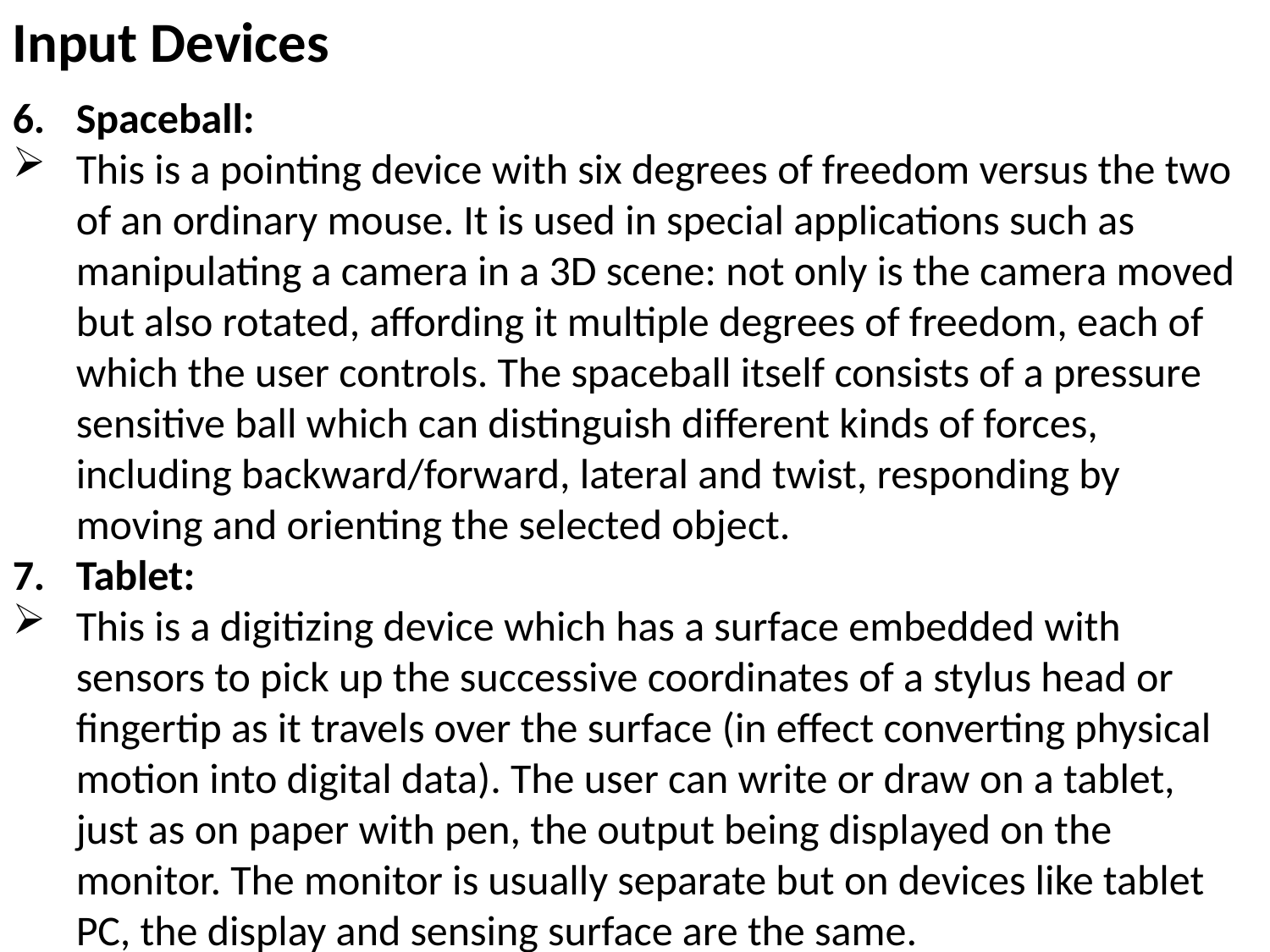

Input Devices
6.	Spaceball:
This is a pointing device with six degrees of freedom versus the two of an ordinary mouse. It is used in special applications such as manipulating a camera in a 3D scene: not only is the camera moved but also rotated, affording it multiple degrees of freedom, each of which the user controls. The spaceball itself consists of a pressure sensitive ball which can distinguish different kinds of forces, including backward/forward, lateral and twist, responding by moving and orienting the selected object.
7.	Tablet:
This is a digitizing device which has a surface embedded with sensors to pick up the successive coordinates of a stylus head or fingertip as it travels over the surface (in effect converting physical motion into digital data). The user can write or draw on a tablet, just as on paper with pen, the output being displayed on the monitor. The monitor is usually separate but on devices like tablet PC, the display and sensing surface are the same.